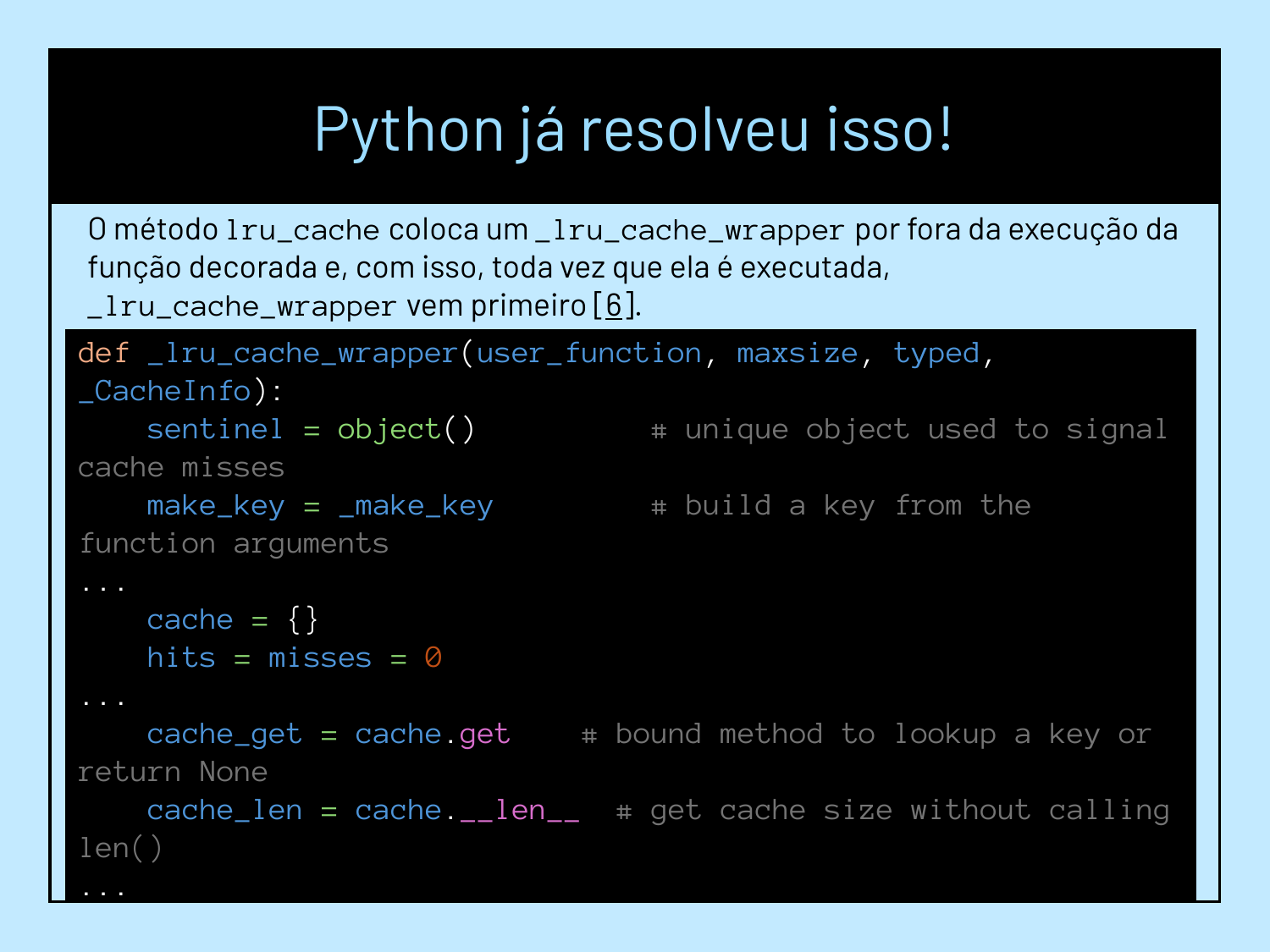

Python já resolveu isso!
O método lru_cache coloca um _lru_cache_wrapper por fora da execução da função decorada e, com isso, toda vez que ela é executada, _lru_cache_wrapper vem primeiro [6].
def _lru_cache_wrapper(user_function, maxsize, typed, _CacheInfo):
    sentinel = object()          # unique object used to signal cache misses
    make_key = _make_key         # build a key from the function arguments
...
    cache = {}
    hits = misses = 0
...
    cache_get = cache.get    # bound method to lookup a key or return None
    cache_len = cache.__len__  # get cache size without calling len()
...